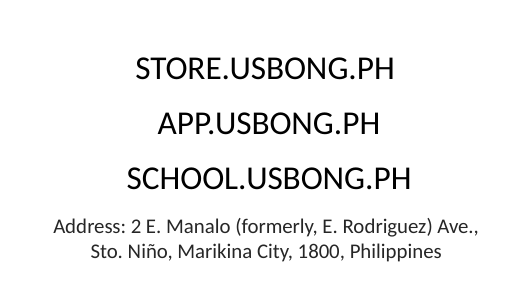

# STORE.USBONG.PH APP.USBONG.PH SCHOOL.USBONG.PH
Address: 2 E. Manalo (formerly, E. Rodriguez) Ave., Sto. Niño, Marikina City, 1800, Philippines